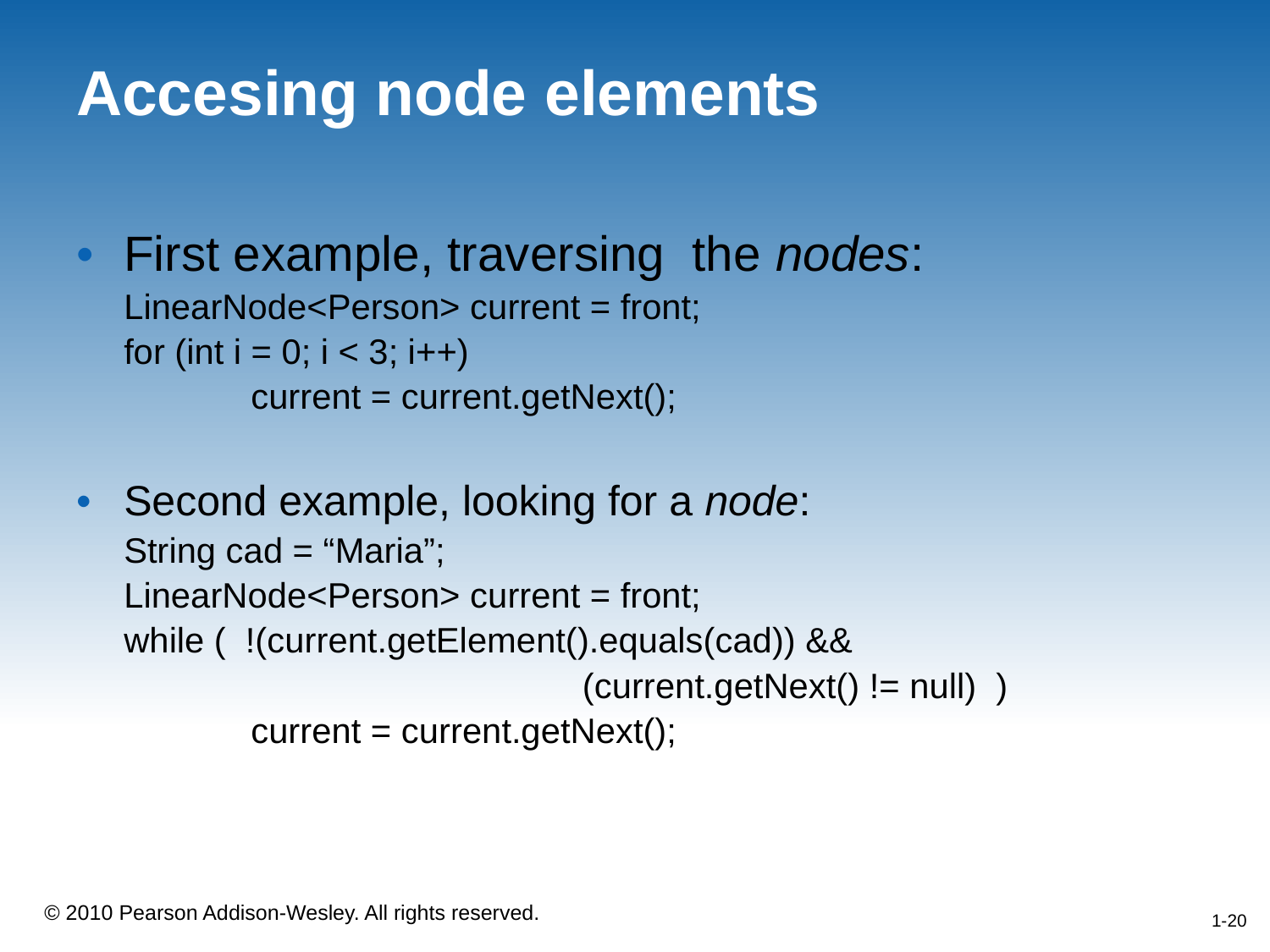

# Accesing node elements
First example, traversing  the nodes:
	LinearNode<Person> current = front;
	for (int i = 0; i < 3; i++)
		current = current.getNext();

Second example, looking for a node:
	String cad = “Maria”;
	LinearNode<Person> current = front;
	while (  !(current.getElement().equals(cad)) &&
                                                    (current.getNext() != null)  )
		current = current.getNext();
1-20